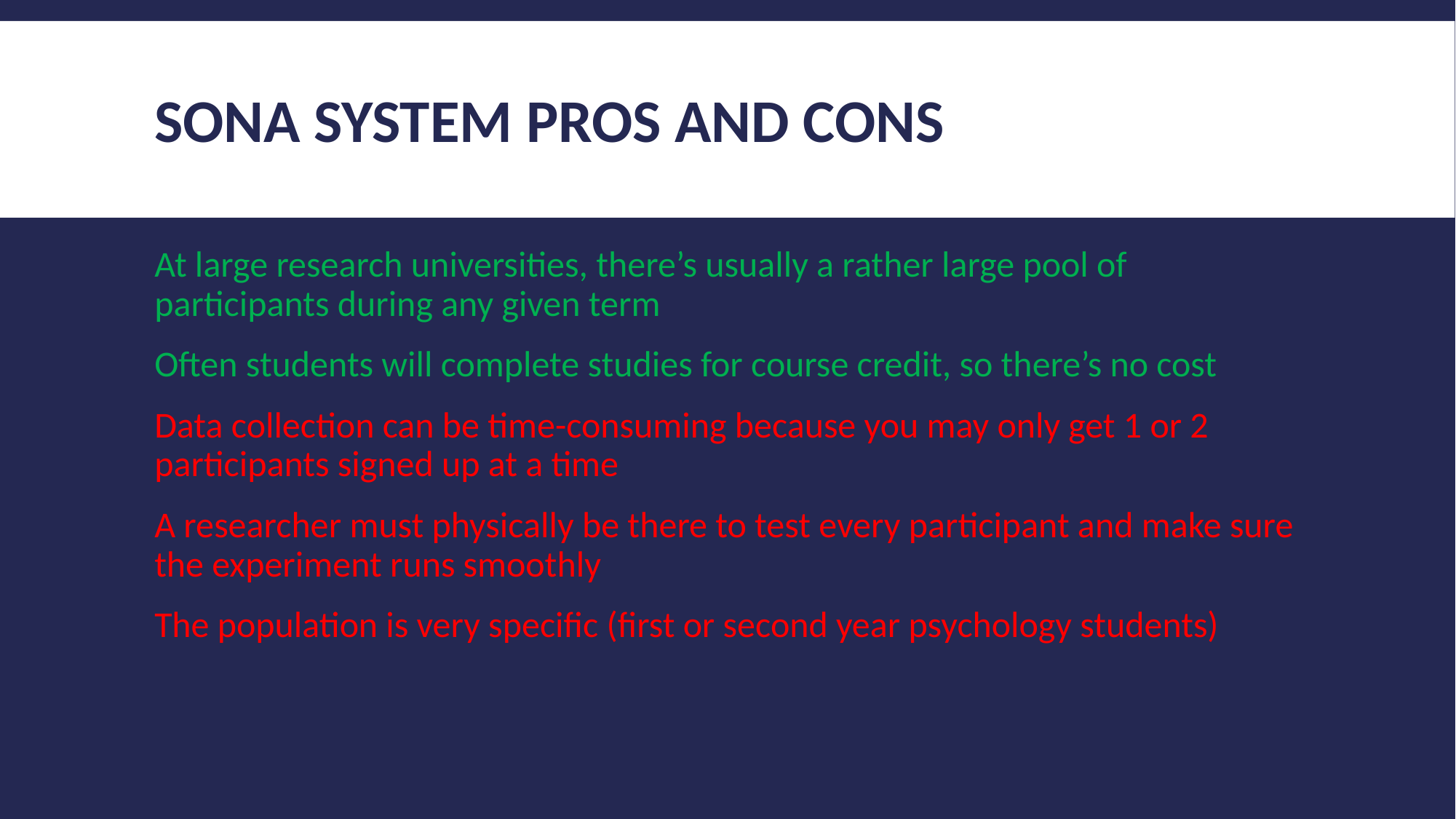

# Sona system pros and cons
At large research universities, there’s usually a rather large pool of participants during any given term
Often students will complete studies for course credit, so there’s no cost
Data collection can be time-consuming because you may only get 1 or 2 participants signed up at a time
A researcher must physically be there to test every participant and make sure the experiment runs smoothly
The population is very specific (first or second year psychology students)